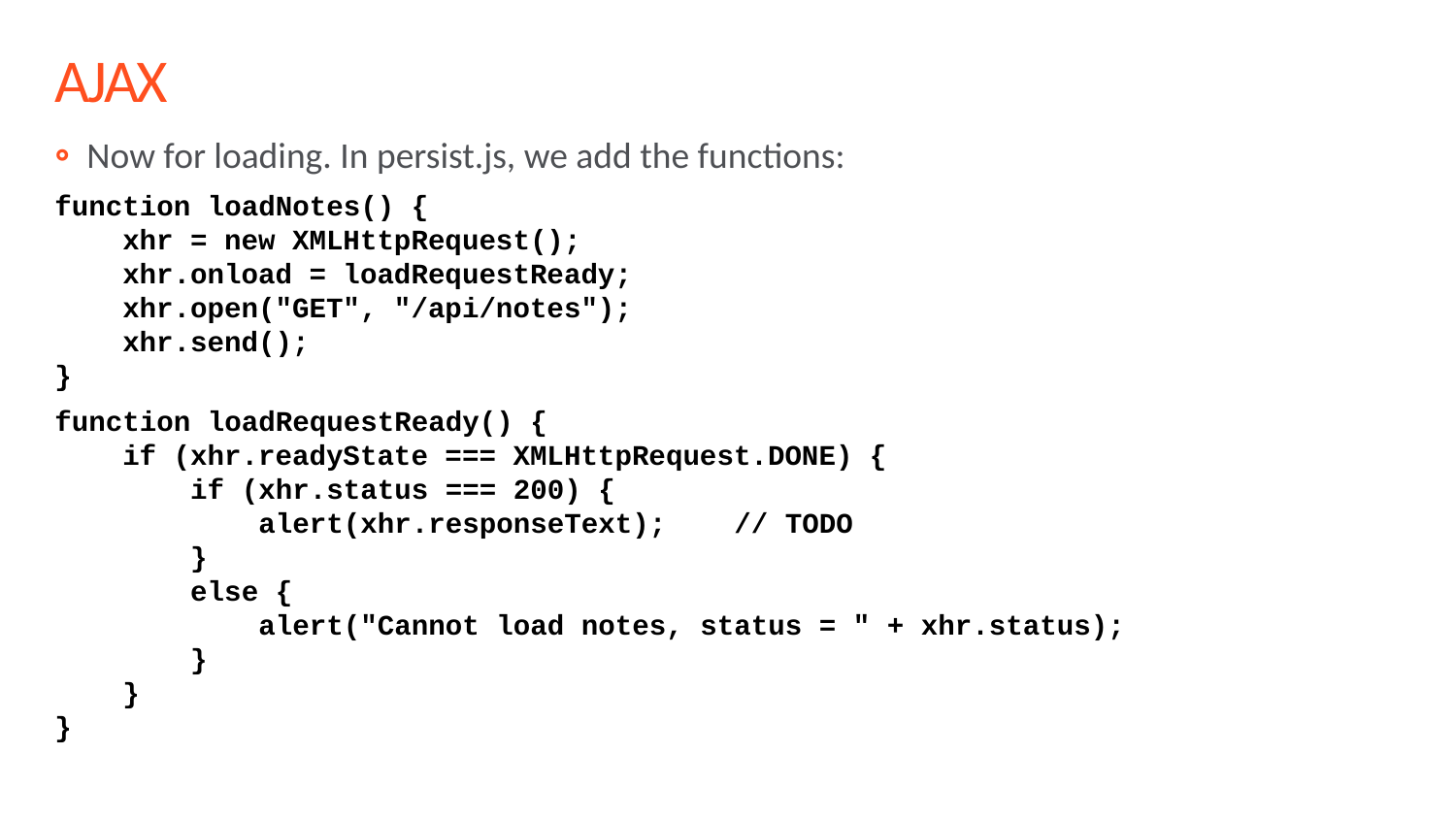

# AJAX
Now for loading. In persist.js, we add the functions:
function loadNotes() {
    xhr = new XMLHttpRequest();
    xhr.onload = loadRequestReady;
    xhr.open("GET", "/api/notes");
    xhr.send();
}
function loadRequestReady() {
    if (xhr.readyState === XMLHttpRequest.DONE) {
        if (xhr.status === 200) {
            alert(xhr.responseText);    // TODO
        }
        else {
            alert("Cannot load notes, status = " + xhr.status);
        }
    }
}